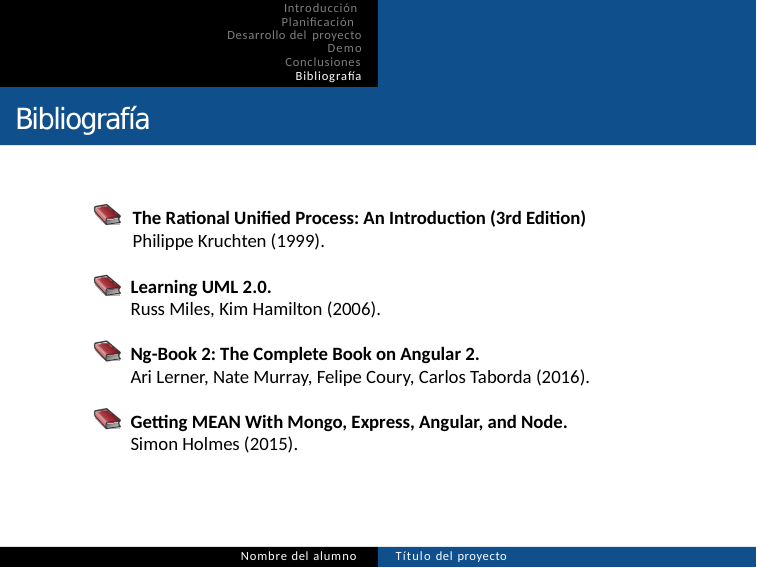

Introducción  Planificación   Desarrollo del proyecto
Demo
Conclusiones  Bibliografía

Bibliografía

The Rational Unified Process: An Introduction (3rd Edition)
Philippe Kruchten (1999).

Learning UML 2.0.
Russ Miles, Kim Hamilton (2006).

Ng-Book 2: The Complete Book on Angular 2.
Ari Lerner, Nate Murray, Felipe Coury, Carlos Taborda (2016).

Getting MEAN With Mongo, Express, Angular, and Node.
Simon Holmes (2015).

Nombre del alumno
Título del proyecto